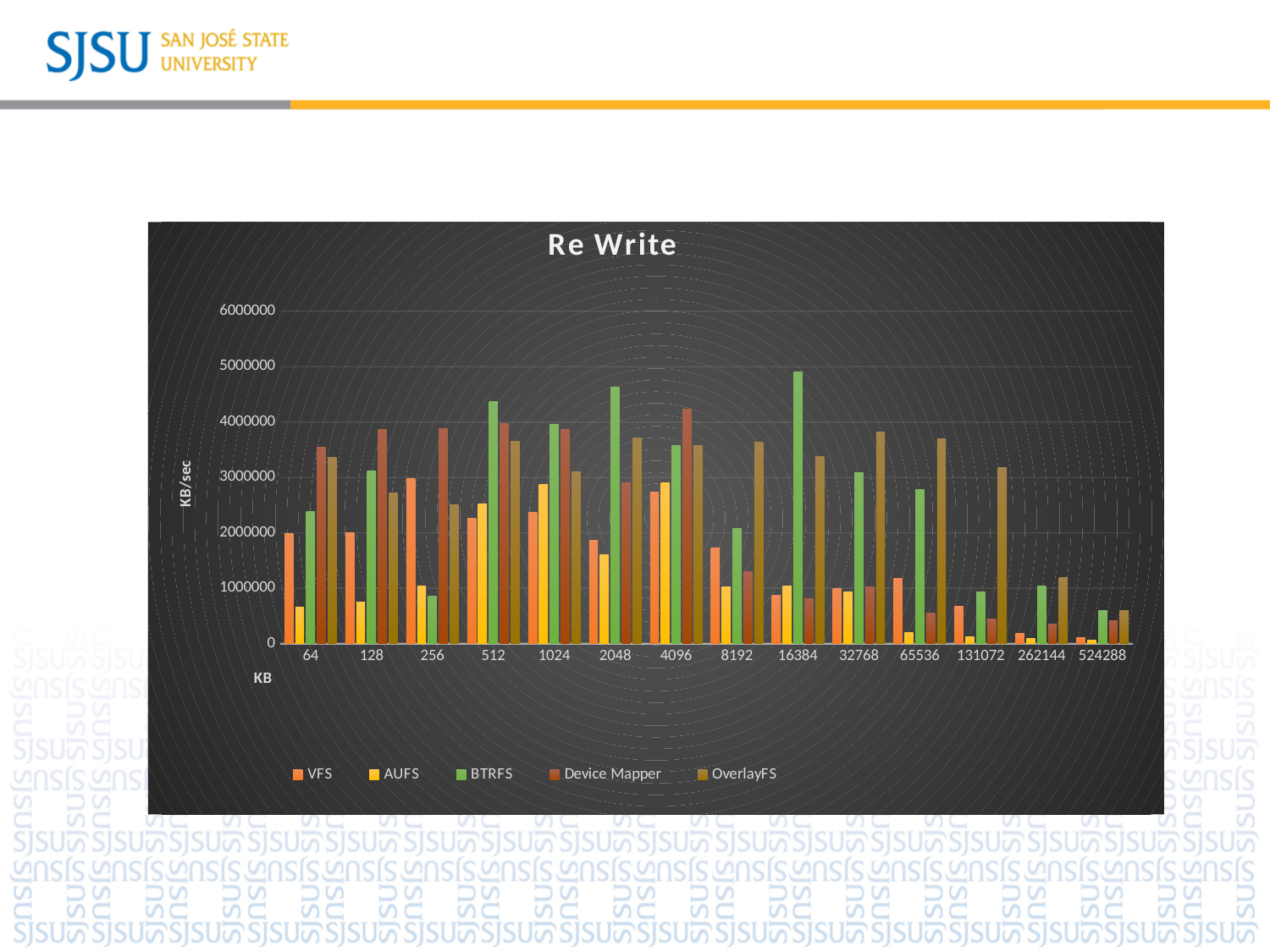

#

### Chart: Re Write

| Category | VFS | AUFS | BTRFS | Device Mapper | OverlayFS |
|---|---|---|---|---|---|
| 64 | 1991276.0 | 666414.0 | 2379626.0 | 3541098.0 | 3363612.0 |
| 128 | 1997245.0 | 757430.0 | 3124872.0 | 3867787.0 | 2727923.0 |
| 256 | 2975955.0 | 1044693.0 | 855703.0 | 3879045.0 | 2509882.0 |
| 512 | 2256220.0 | 2524058.0 | 4375425.0 | 3970896.0 | 3659616.0 |
| 1024 | 2370545.0 | 2877110.0 | 3955557.0 | 3866533.0 | 3103735.0 |
| 2048 | 1860176.0 | 1603555.0 | 4633675.0 | 2909075.0 | 3717289.0 |
| 4096 | 2730514.0 | 2912925.0 | 3580776.0 | 4240052.0 | 3574071.0 |
| 8192 | 1724297.0 | 1031241.0 | 2082811.0 | 1302600.0 | 3632950.0 |
| 16384 | 867518.0 | 1036839.0 | 4908602.0 | 816467.0 | 3371112.0 |
| 32768 | 995171.0 | 941447.0 | 3092490.0 | 1022270.0 | 3819997.0 |
| 65536 | 1185402.0 | 206020.0 | 2786513.0 | 547498.0 | 3704863.0 |
| 131072 | 671142.0 | 123015.0 | 927272.0 | 440282.0 | 3175653.0 |
| 262144 | 187712.0 | 102568.0 | 1042106.0 | 347469.0 | 1186552.0 |
| 524288 | 117287.0 | 63620.0 | 592760.0 | 407618.0 | 598199.0 |